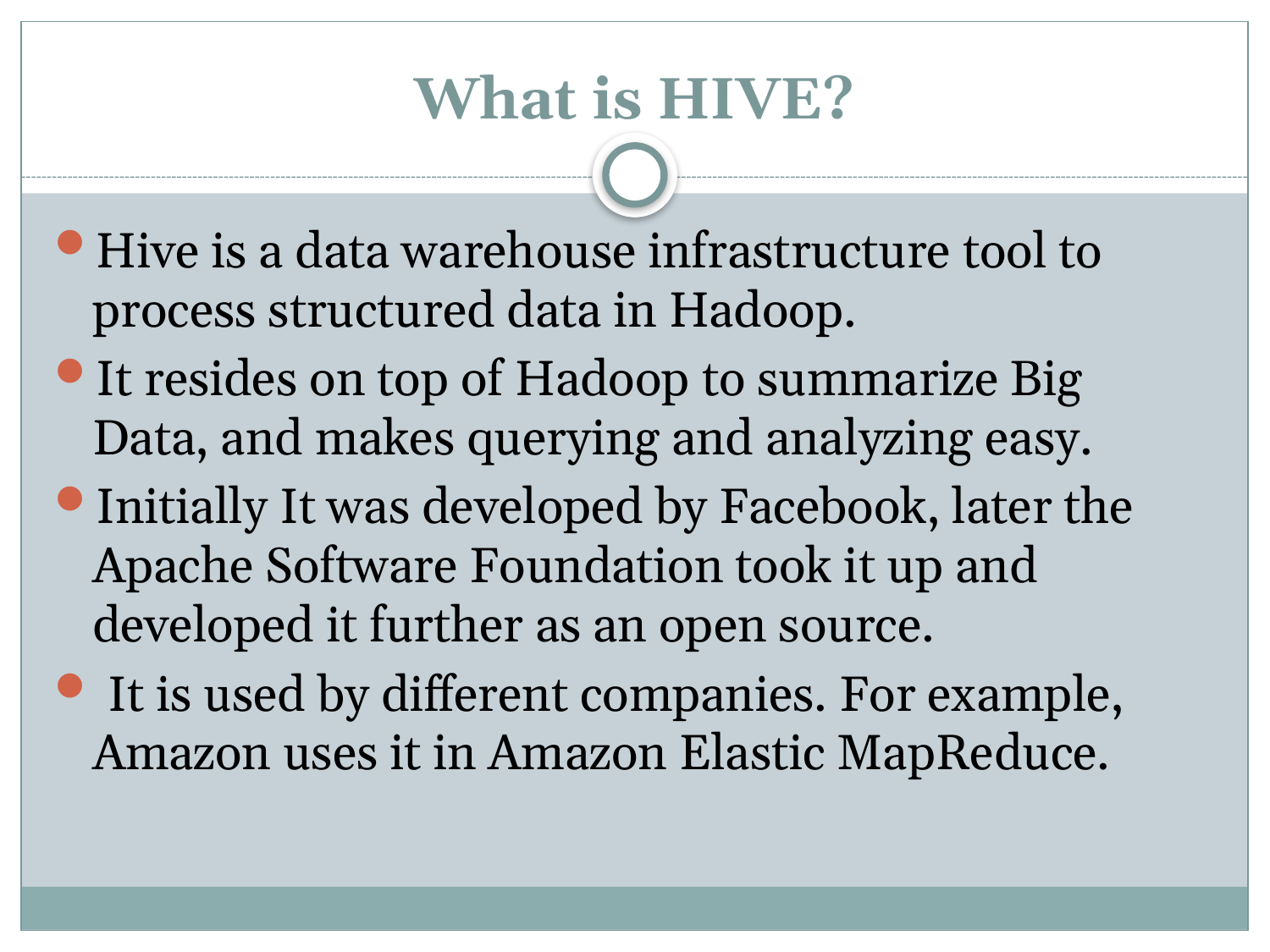

# What is HIVE?
Hive is a data warehouse infrastructure tool to process structured data in Hadoop.
It resides on top of Hadoop to summarize Big Data, and makes querying and analyzing easy.
Initially It was developed by Facebook, later the Apache Software Foundation took it up and developed it further as an open source.
 It is used by different companies. For example, Amazon uses it in Amazon Elastic MapReduce.